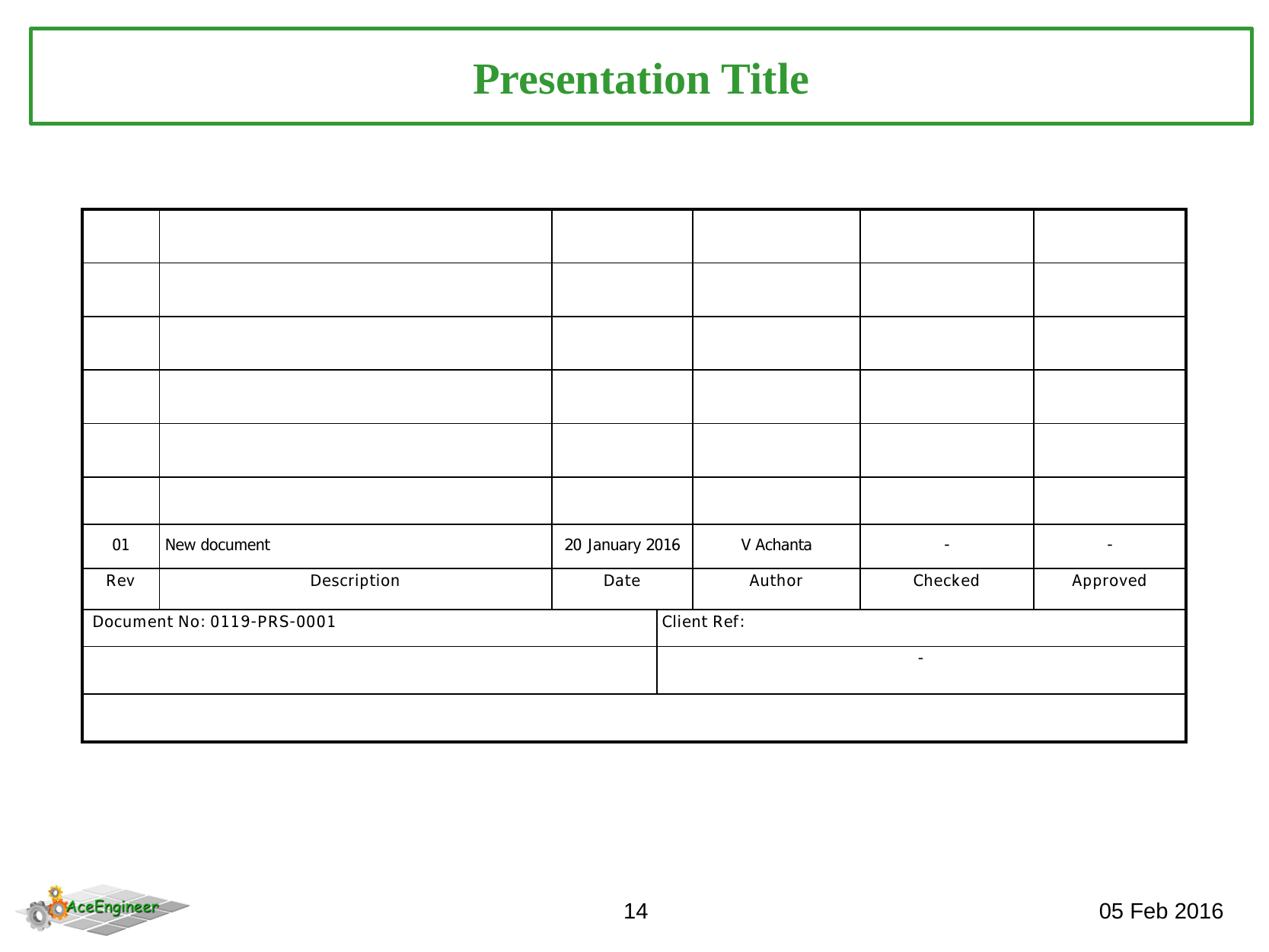

Presentation Title
|  |  |  |  |  |  |  |
| --- | --- | --- | --- | --- | --- | --- |
|  |  |  |  |  |  |  |
|  |  |  |  |  |  |  |
|  |  |  |  |  |  |  |
|  |  |  |  |  |  |  |
|  |  |  |  |  |  |  |
| 01 | New document | 20 January 2016 |  | V Achanta | - | - |
| Rev | Description | Date |  | Author | Checked | Approved |
| Document No: 0119-PRS-0001 |  |  | Client Ref: |  |  |  |
|  |  |  | - |  |  |  |
|  |  |  |  |  |  |  |